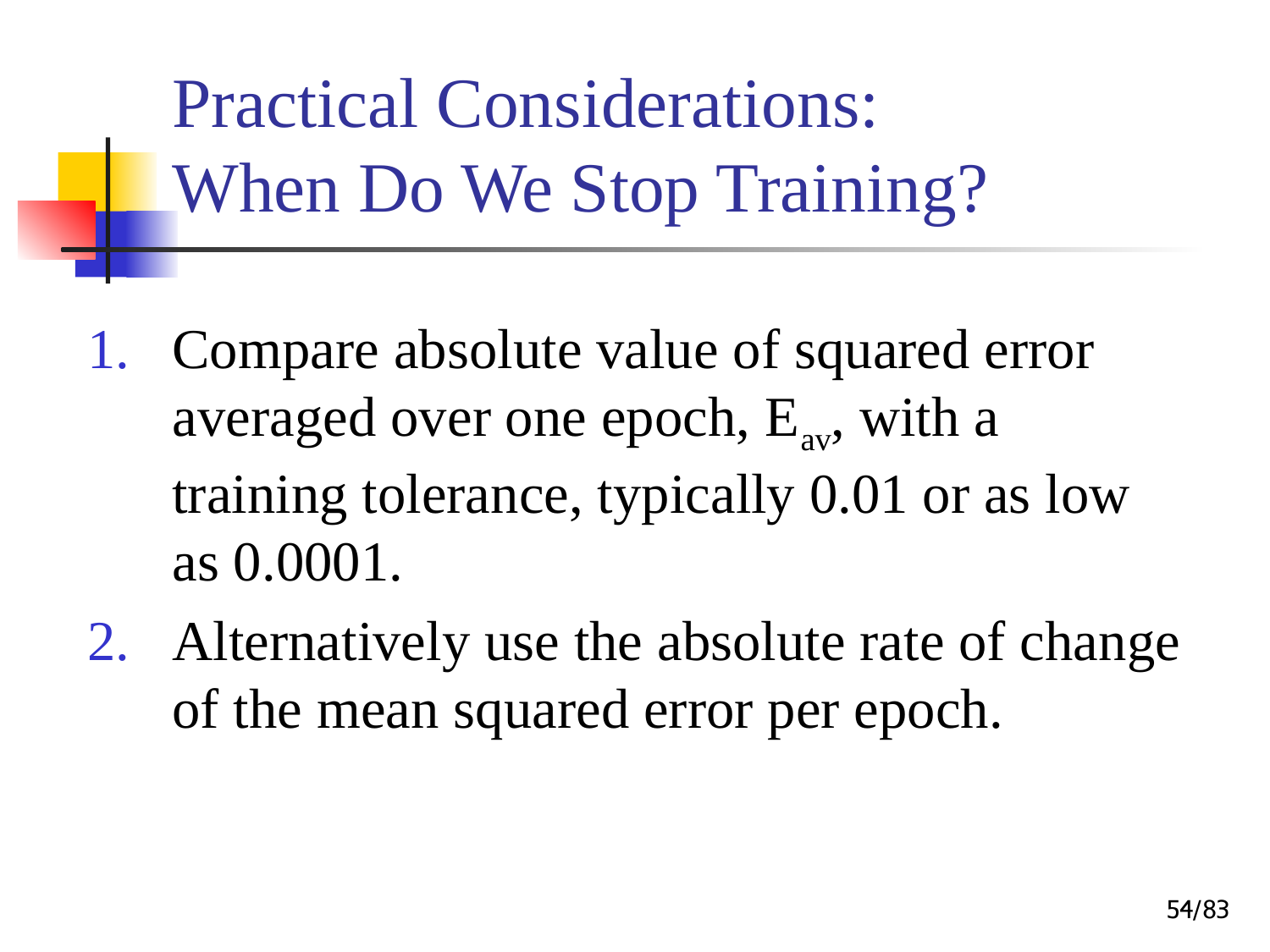

# Practical Considerations: When Do We Stop Training?
Compare absolute value of squared error averaged over one epoch, Eav, with a training tolerance, typically 0.01 or as low as 0.0001.
Alternatively use the absolute rate of change of the mean squared error per epoch.
54/83